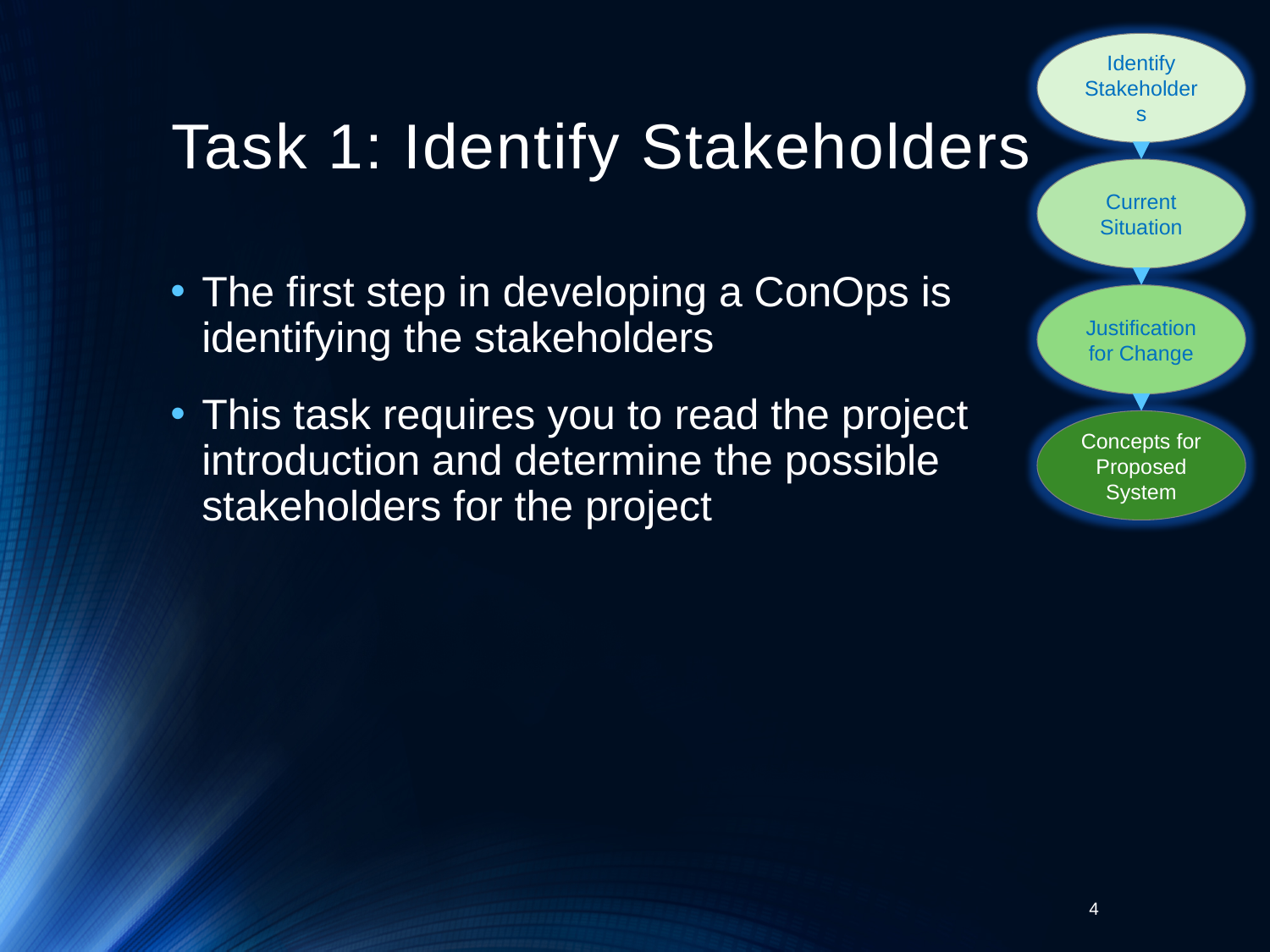

Identify Stakeholders
Current Situation
Justification for Change
Concepts for Proposed System
# Task 1: Identify Stakeholders
The first step in developing a ConOps is identifying the stakeholders
This task requires you to read the project introduction and determine the possible stakeholders for the project

4